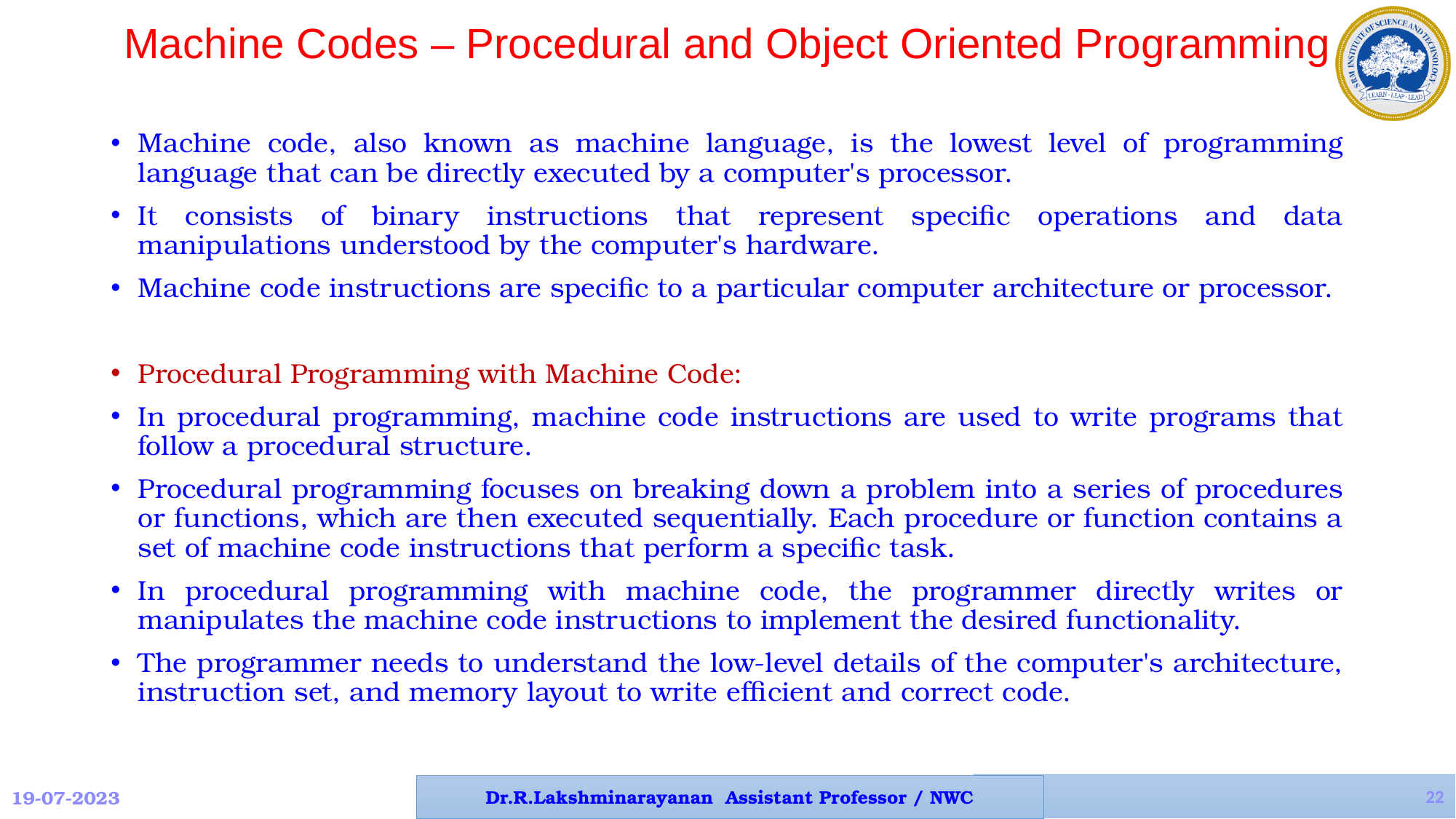

Machine Codes – Procedural and Object Oriented Programming

Machine code, also known as machine language, is the lowest level of programming language that can be directly executed by a computer's processor.
It consists of binary instructions that represent specific operations and data manipulations understood by the computer's hardware.
Machine code instructions are specific to a particular computer architecture or processor.

Procedural Programming with Machine Code:
In procedural programming, machine code instructions are used to write programs that follow a procedural structure.
Procedural programming focuses on breaking down a problem into a series of procedures or functions, which are then executed sequentially. Each procedure or function contains a set of machine code instructions that perform a specific task.
In procedural programming with machine code, the programmer directly writes or manipulates the machine code instructions to implement the desired functionality.
The programmer needs to understand the low-level details of the computer's architecture, instruction set, and memory layout to write efficient and correct code.

22
Dr.R.Lakshminarayanan  Assistant Professor / NWC
19-07-2023
Dr.N.Deepa  Assistant Professor / NWC